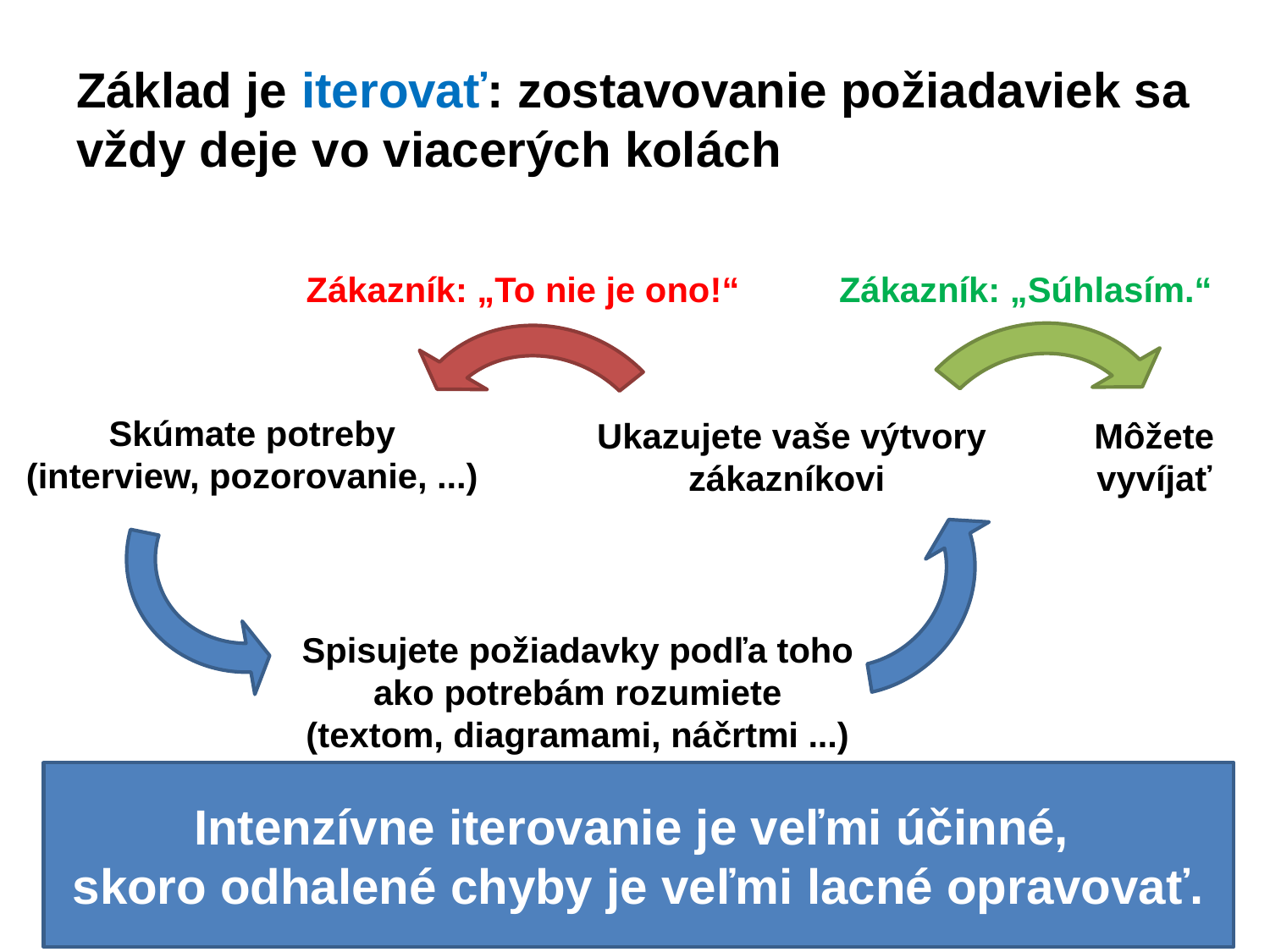

# Základ je iterovať: zostavovanie požiadaviek sa vždy deje vo viacerých kolách
Zákazník: „To nie je ono!“
Zákazník: „Súhlasím.“

Skúmate potreby
(interview, pozorovanie, ...)

Ukazujete vaše výtvory zákazníkovi

Môžete vyvíjať

Spisujete požiadavky podľa toho ako potrebám rozumiete
(textom, diagramami, náčrtmi ...)
Intenzívne iterovanie je veľmi účinné,
skoro odhalené chyby je veľmi lacné opravovať.
20